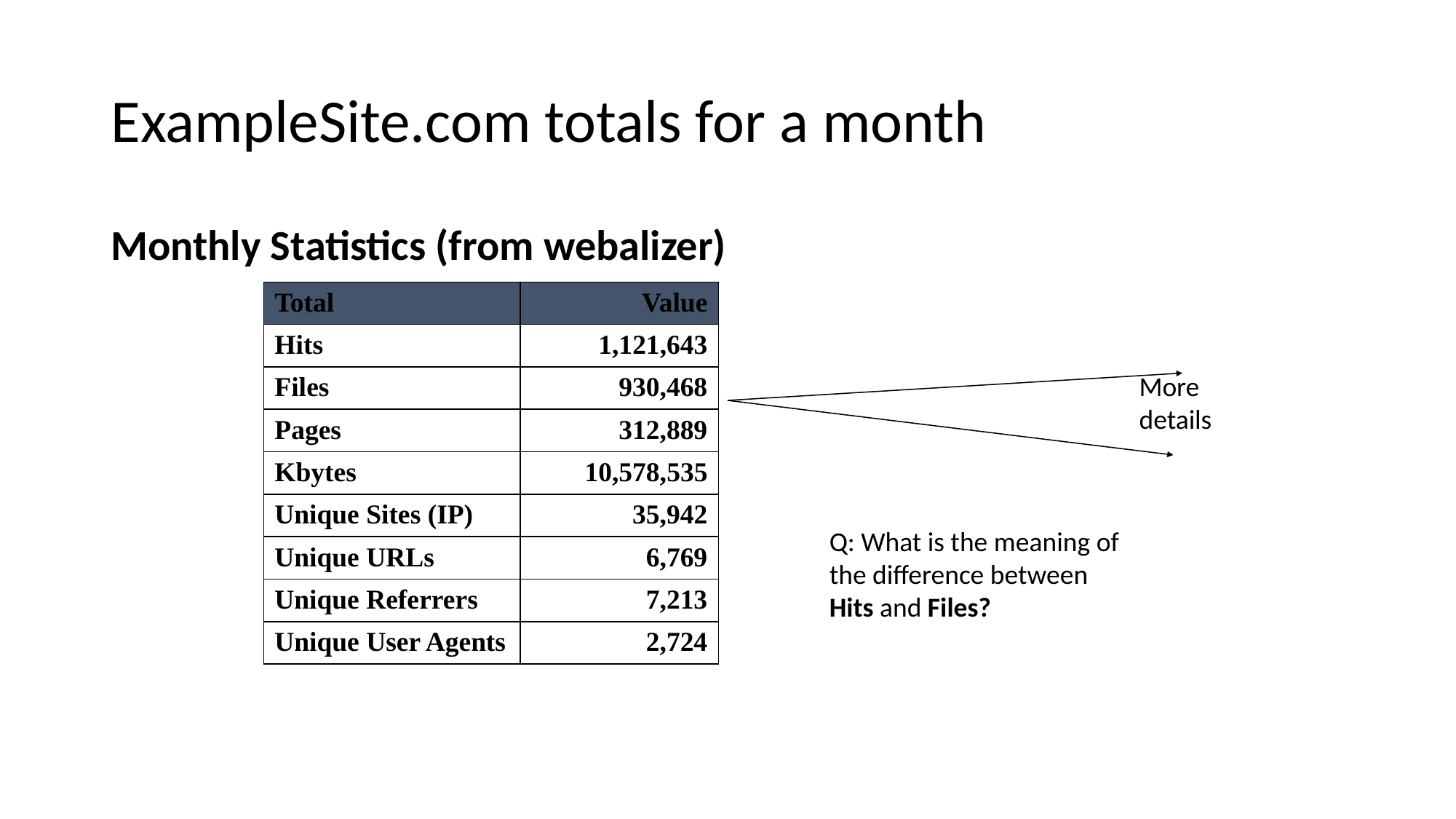

# ExampleSite.com totals for a month
Monthly Statistics (from webalizer)
| Total | Value |
| --- | --- |
| Hits | 1,121,643 |
| Files | 930,468 |
| Pages | 312,889 |
| Kbytes | 10,578,535 |
| Unique Sites (IP) | 35,942 |
| Unique URLs | 6,769 |
| Unique Referrers | 7,213 |
| Unique User Agents | 2,724 |
More
details

Q: What is the meaning of the difference between Hits and Files?